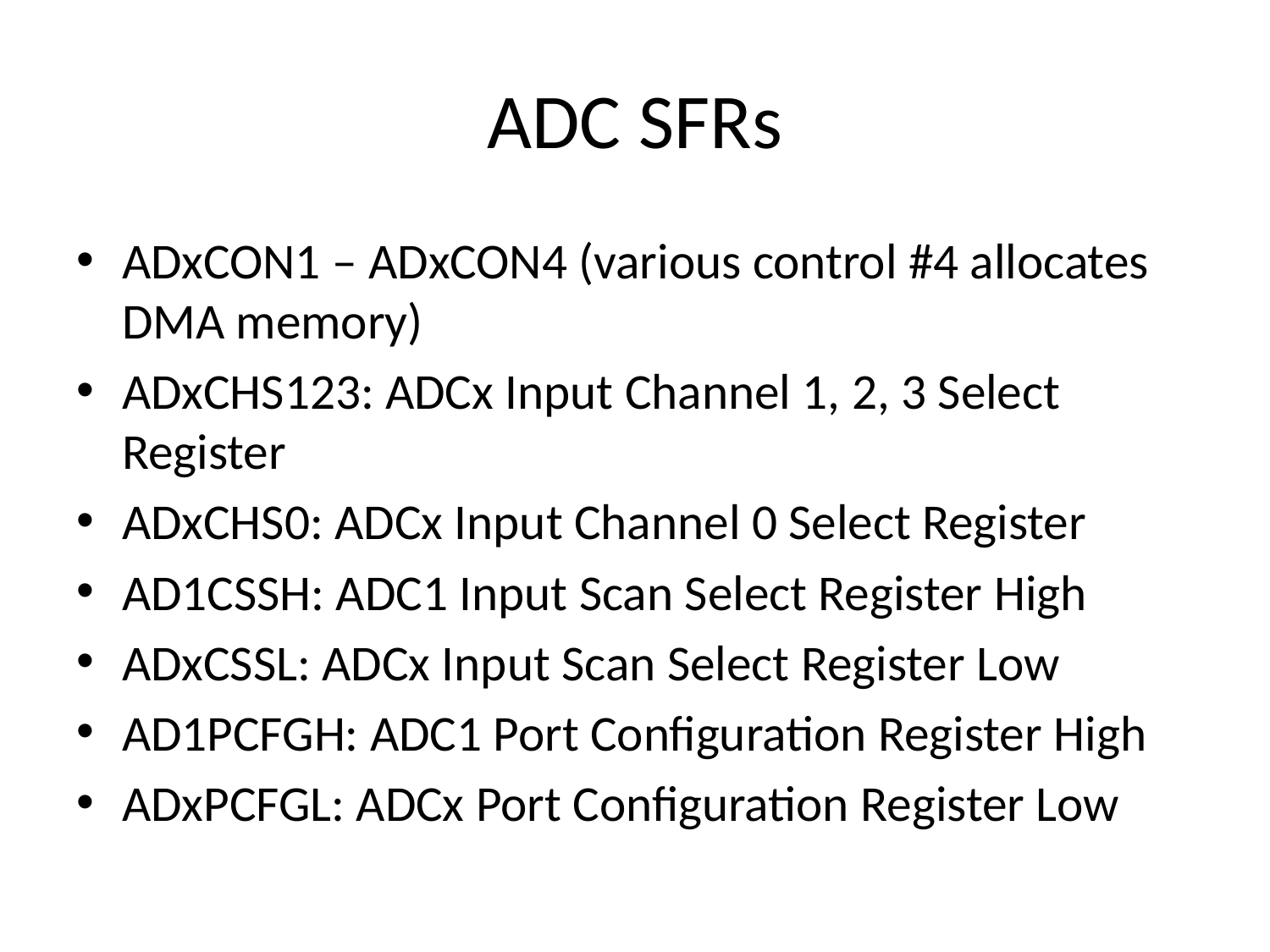

# ADC SFRs
ADxCON1 – ADxCON4 (various control #4 allocates DMA memory)
ADxCHS123: ADCx Input Channel 1, 2, 3 Select Register
ADxCHS0: ADCx Input Channel 0 Select Register
AD1CSSH: ADC1 Input Scan Select Register High
ADxCSSL: ADCx Input Scan Select Register Low
AD1PCFGH: ADC1 Port Configuration Register High
ADxPCFGL: ADCx Port Configuration Register Low